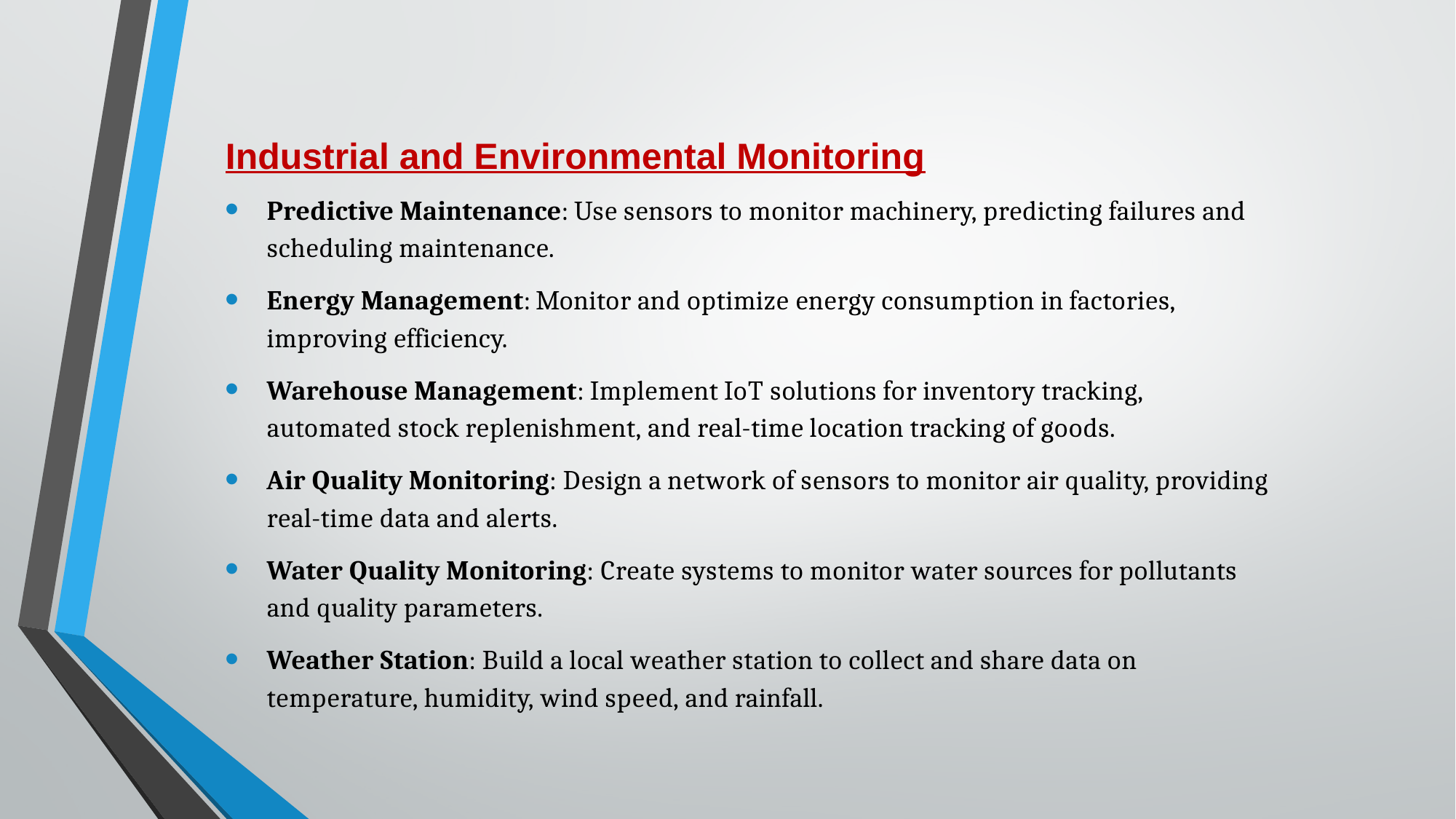

Industrial and Environmental Monitoring
Predictive Maintenance: Use sensors to monitor machinery, predicting failures and scheduling maintenance.
Energy Management: Monitor and optimize energy consumption in factories, improving efficiency.
Warehouse Management: Implement IoT solutions for inventory tracking, automated stock replenishment, and real-time location tracking of goods.
Air Quality Monitoring: Design a network of sensors to monitor air quality, providing real-time data and alerts.
Water Quality Monitoring: Create systems to monitor water sources for pollutants and quality parameters.
Weather Station: Build a local weather station to collect and share data on temperature, humidity, wind speed, and rainfall.